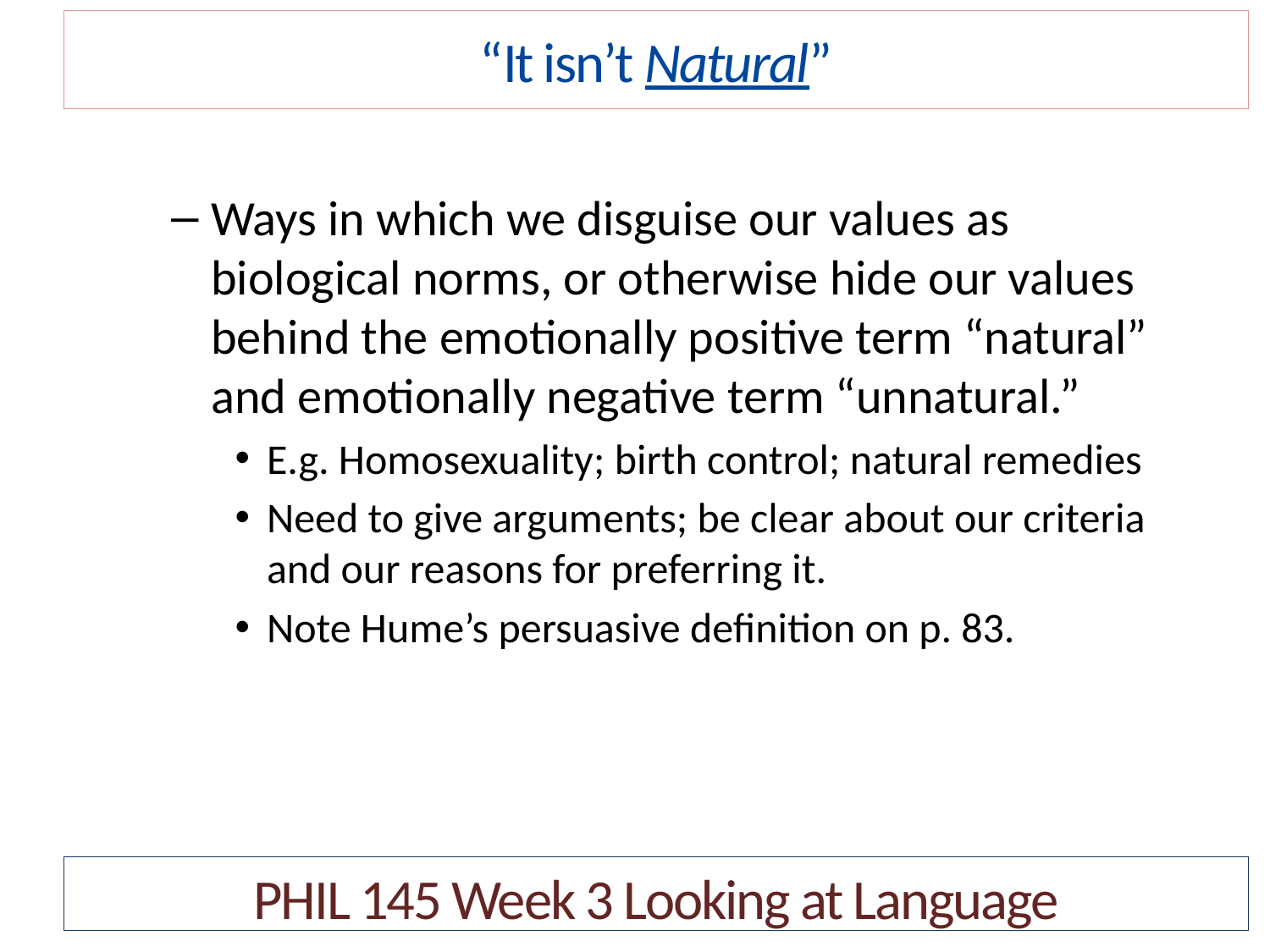

“It isn’t Natural”
Ways in which we disguise our values as biological norms, or otherwise hide our values behind the emotionally positive term “natural” and emotionally negative term “unnatural.”
E.g. Homosexuality; birth control; natural remedies
Need to give arguments; be clear about our criteria and our reasons for preferring it.
Note Hume’s persuasive definition on p. 83.
PHIL 145 Week 3 Looking at Language